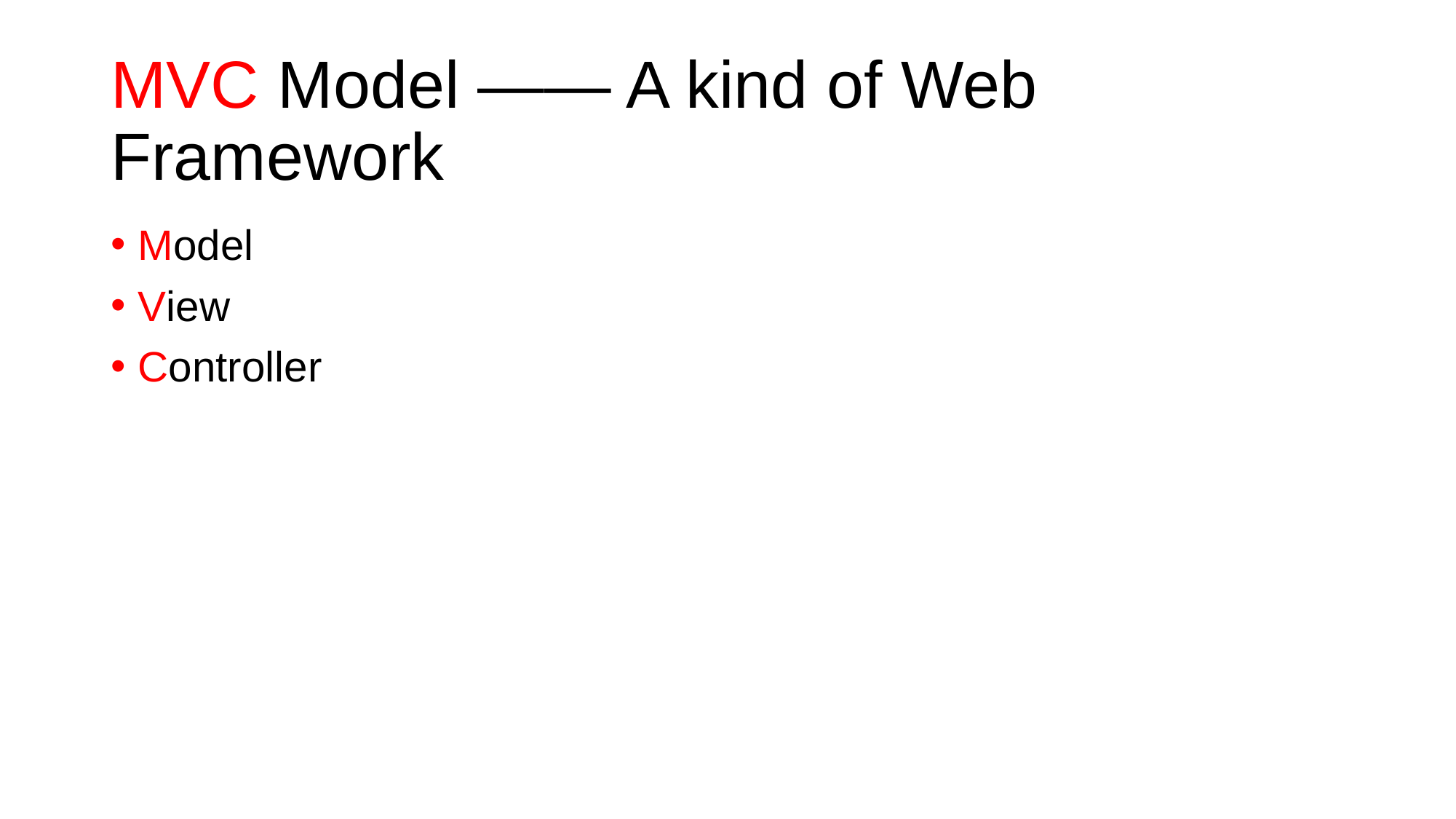

# MVC Model —— A kind of Web Framework
Model
View
Controller